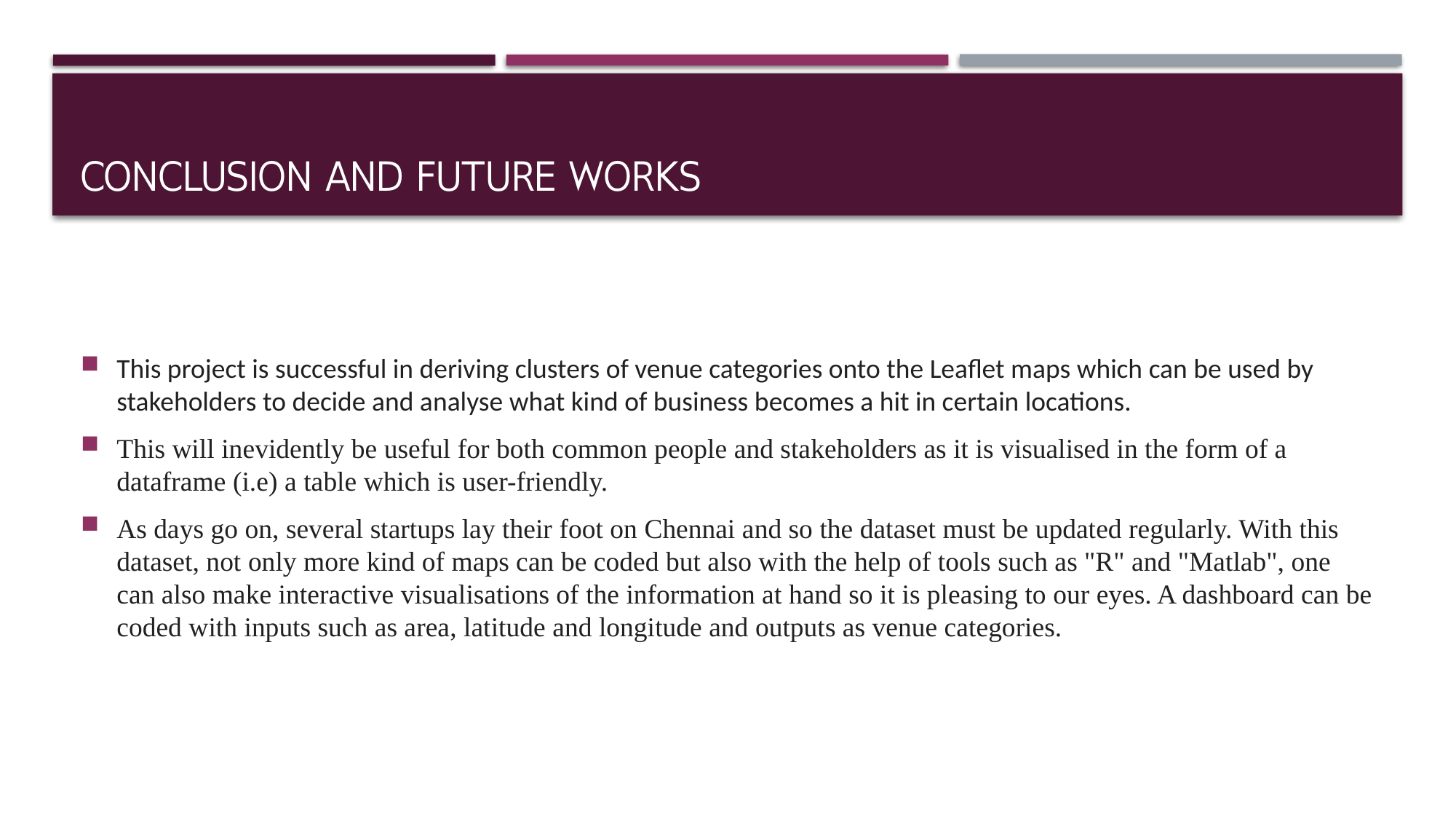

# Conclusion and future works
This project is successful in deriving clusters of venue categories onto the Leaflet maps which can be used by stakeholders to decide and analyse what kind of business becomes a hit in certain locations.
This will inevidently be useful for both common people and stakeholders as it is visualised in the form of a dataframe (i.e) a table which is user-friendly.
As days go on, several startups lay their foot on Chennai and so the dataset must be updated regularly. With this dataset, not only more kind of maps can be coded but also with the help of tools such as "R" and "Matlab", one can also make interactive visualisations of the information at hand so it is pleasing to our eyes. A dashboard can be coded with inputs such as area, latitude and longitude and outputs as venue categories.